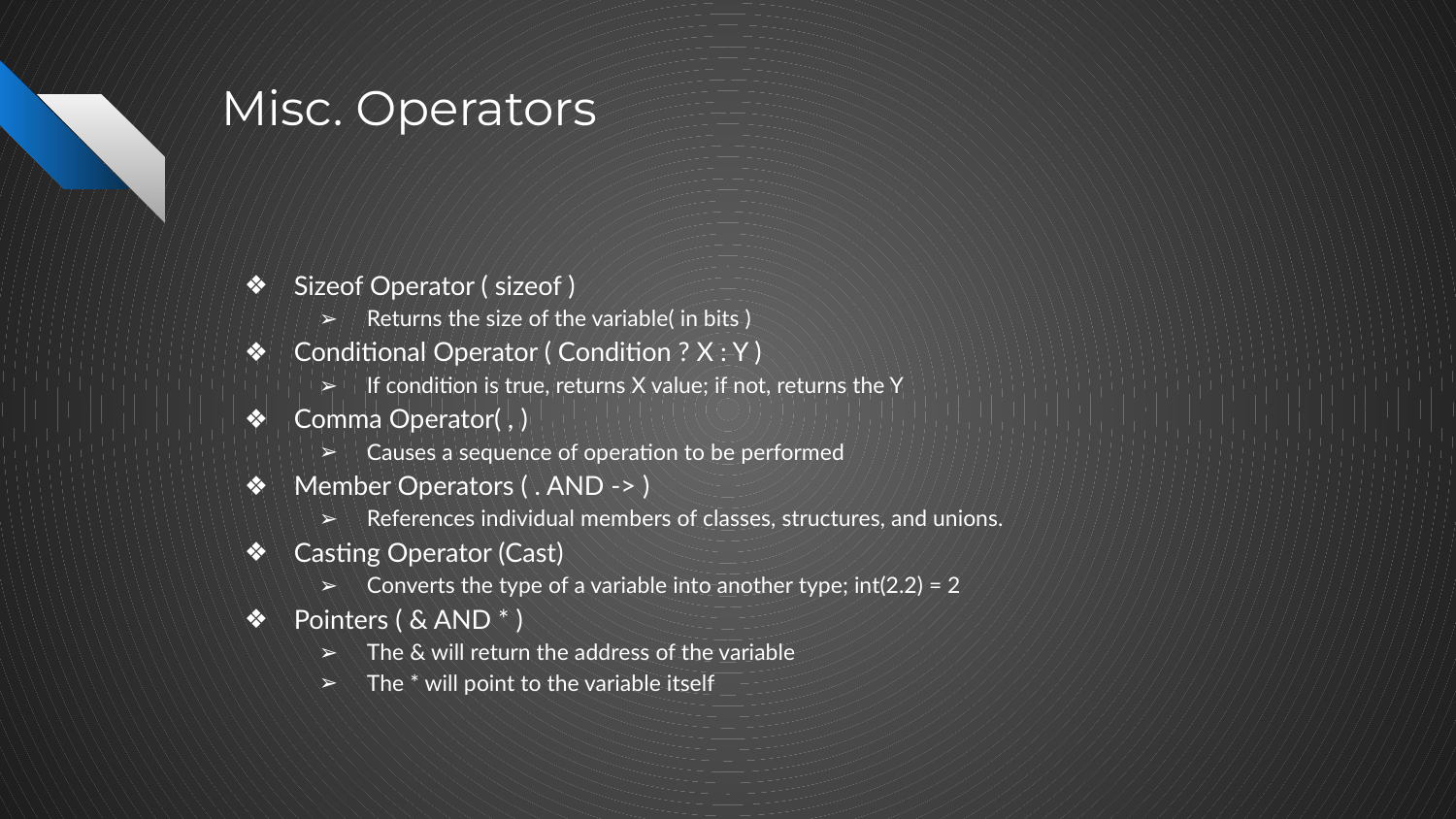

# Misc. Operators
Sizeof Operator ( sizeof )
Returns the size of the variable( in bits )
Conditional Operator ( Condition ? X : Y )
If condition is true, returns X value; if not, returns the Y
Comma Operator( , )
Causes a sequence of operation to be performed
Member Operators ( . AND -> )
References individual members of classes, structures, and unions.
Casting Operator (Cast)
Converts the type of a variable into another type; int(2.2) = 2
Pointers ( & AND * )
The & will return the address of the variable
The * will point to the variable itself